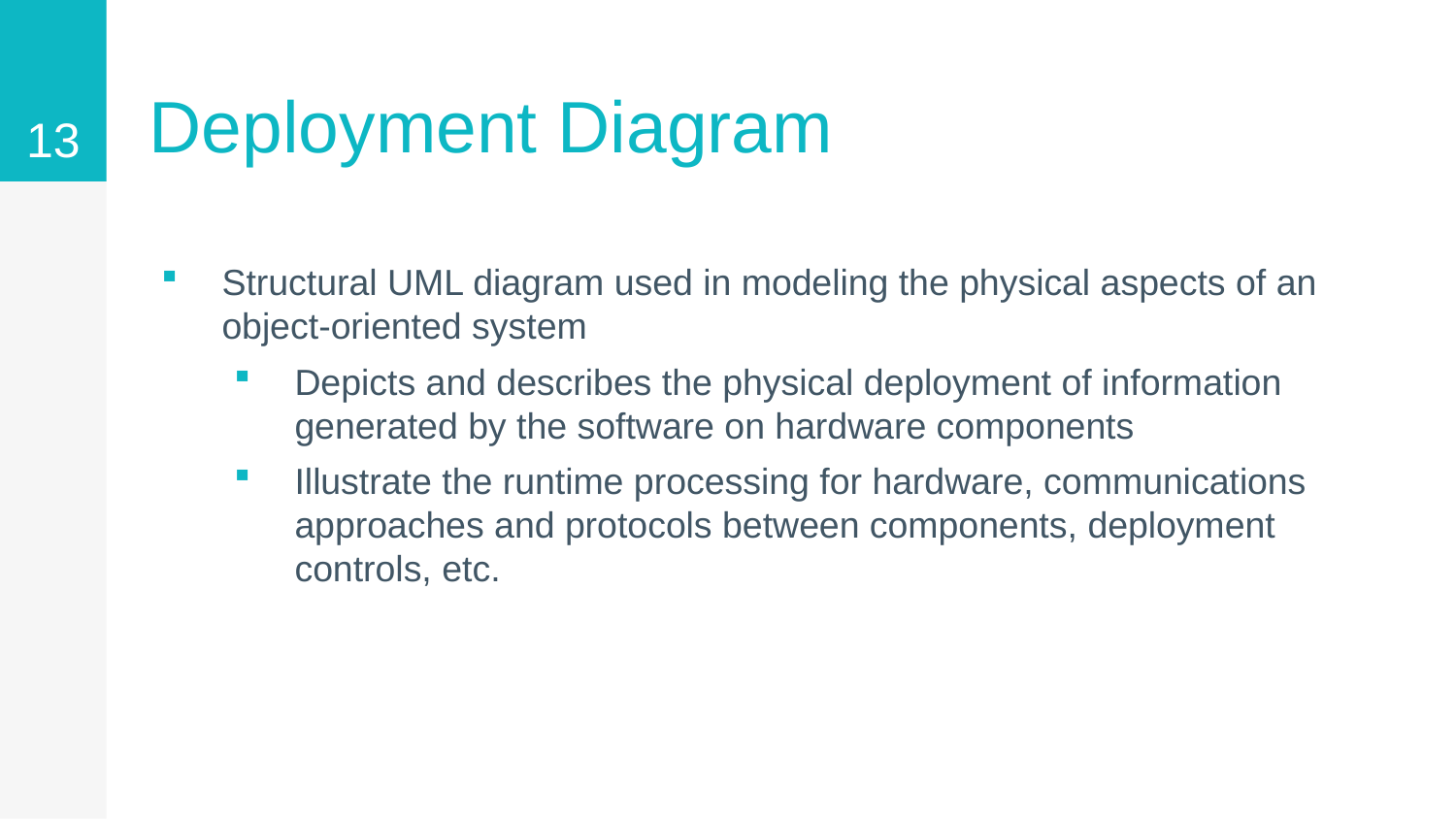

13
# Deployment Diagram
Structural UML diagram used in modeling the physical aspects of an object-oriented system
Depicts and describes the physical deployment of information generated by the software on hardware components
Illustrate the runtime processing for hardware, communications approaches and protocols between components, deployment controls, etc.